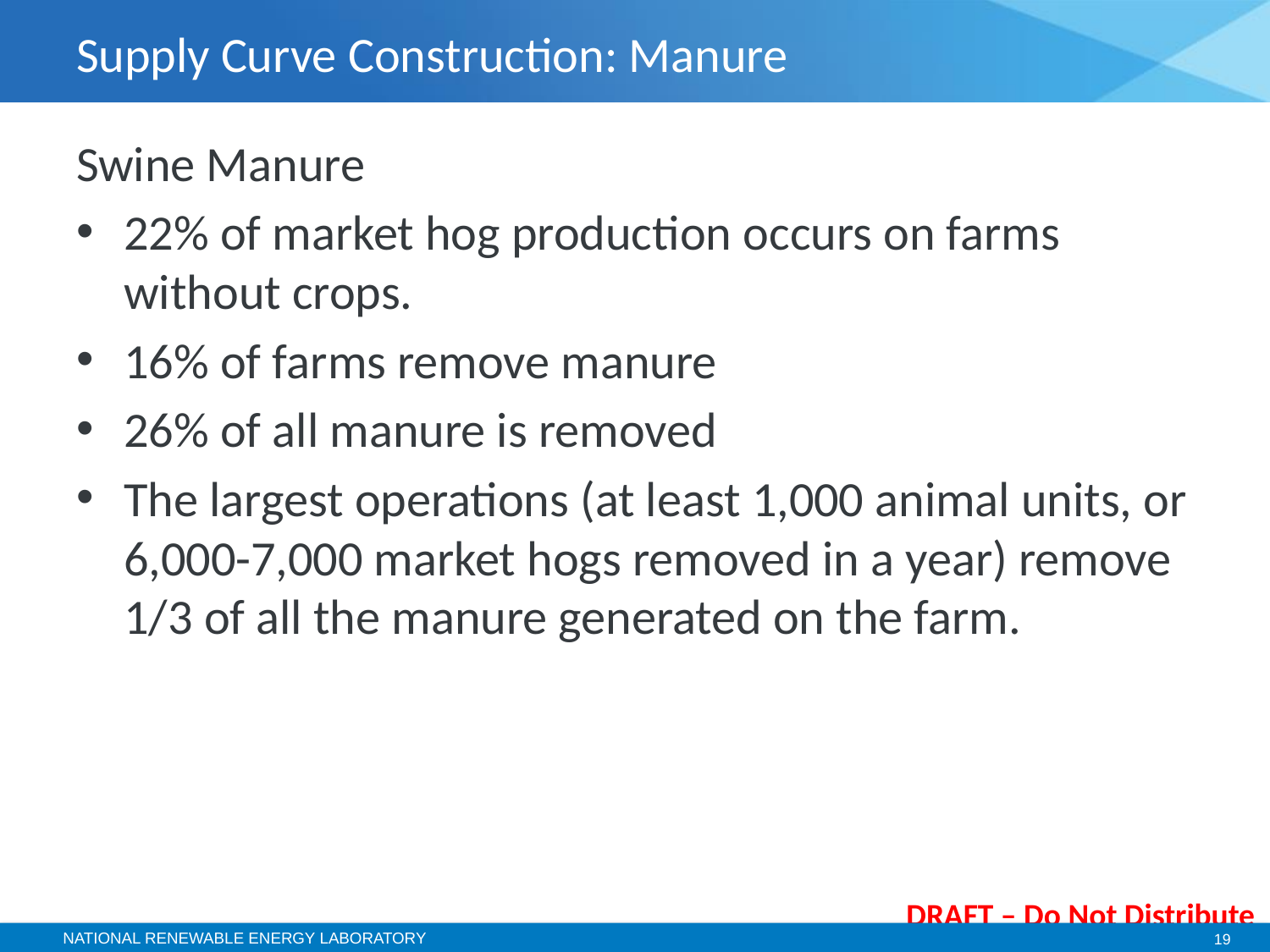

# Supply Curve Construction: Manure
Swine Manure
22% of market hog production occurs on farms without crops.
16% of farms remove manure
26% of all manure is removed
The largest operations (at least 1,000 animal units, or 6,000-7,000 market hogs removed in a year) remove 1/3 of all the manure generated on the farm.